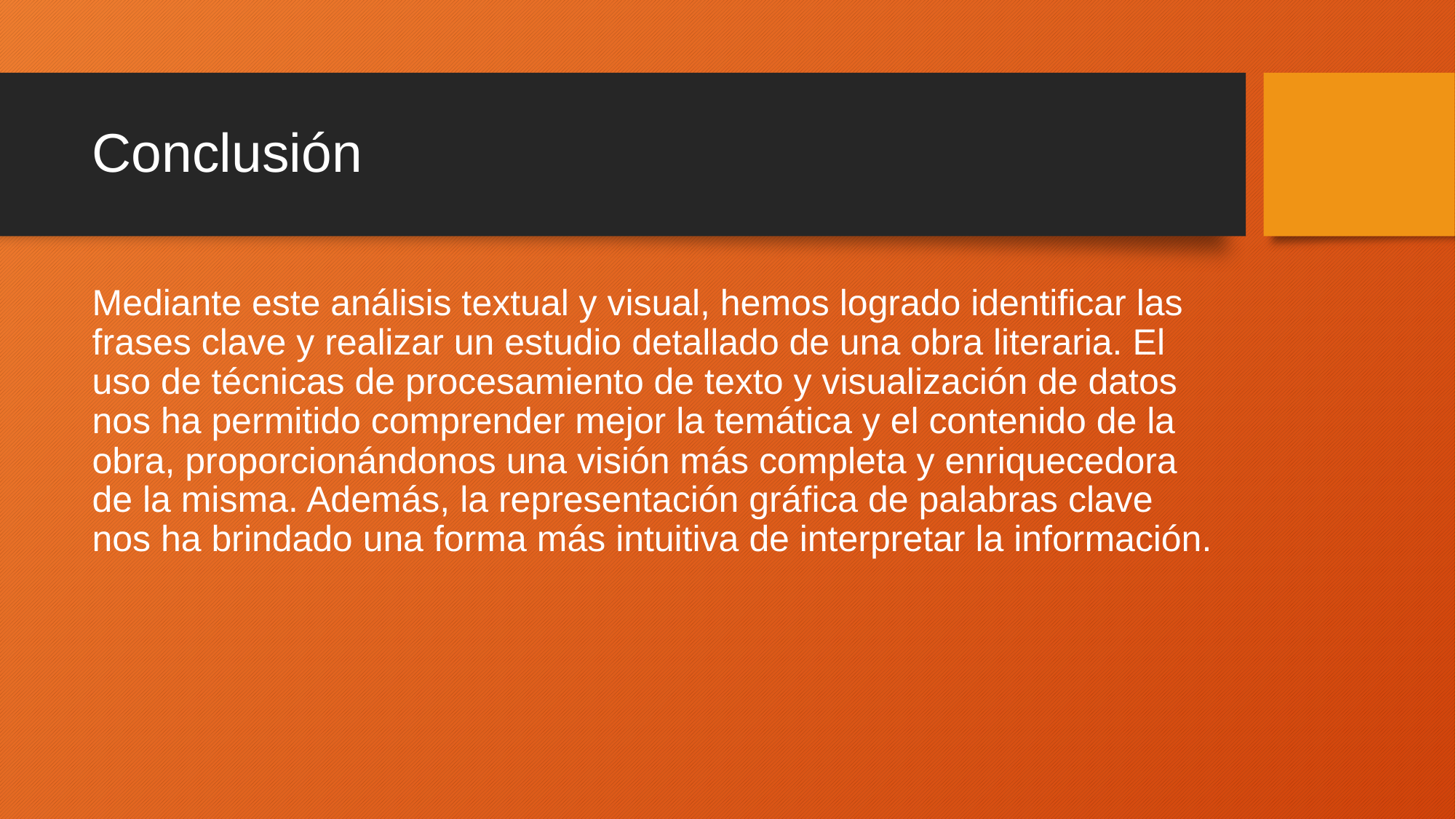

# Conclusión
Mediante este análisis textual y visual, hemos logrado identificar las frases clave y realizar un estudio detallado de una obra literaria. El uso de técnicas de procesamiento de texto y visualización de datos nos ha permitido comprender mejor la temática y el contenido de la obra, proporcionándonos una visión más completa y enriquecedora de la misma. Además, la representación gráfica de palabras clave nos ha brindado una forma más intuitiva de interpretar la información.